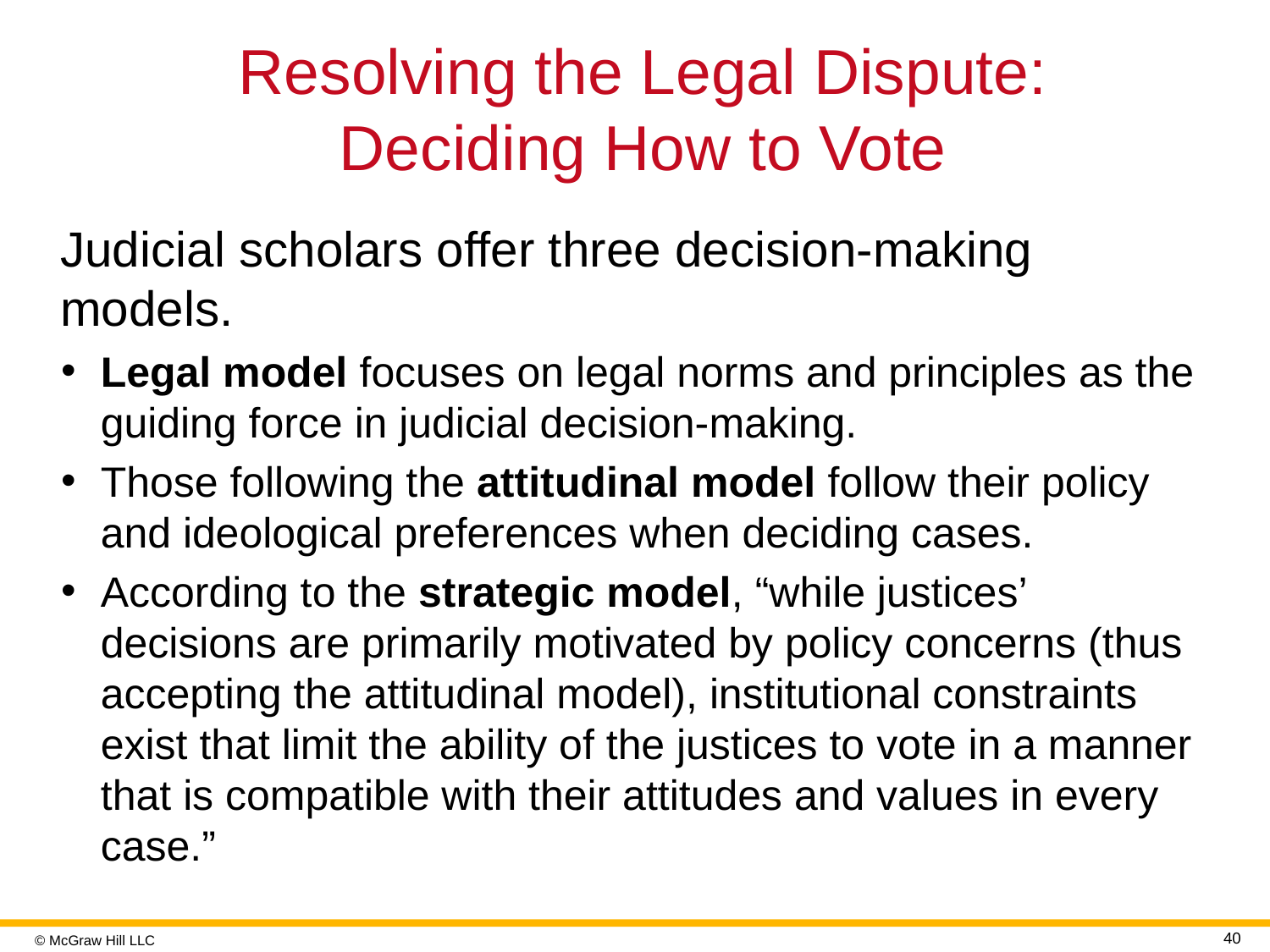

# Resolving the Legal Dispute: Deciding How to Vote
Judicial scholars offer three decision-making models.
Legal model focuses on legal norms and principles as the guiding force in judicial decision-making.
Those following the attitudinal model follow their policy and ideological preferences when deciding cases.
According to the strategic model, “while justices’ decisions are primarily motivated by policy concerns (thus accepting the attitudinal model), institutional constraints exist that limit the ability of the justices to vote in a manner that is compatible with their attitudes and values in every case.”
40